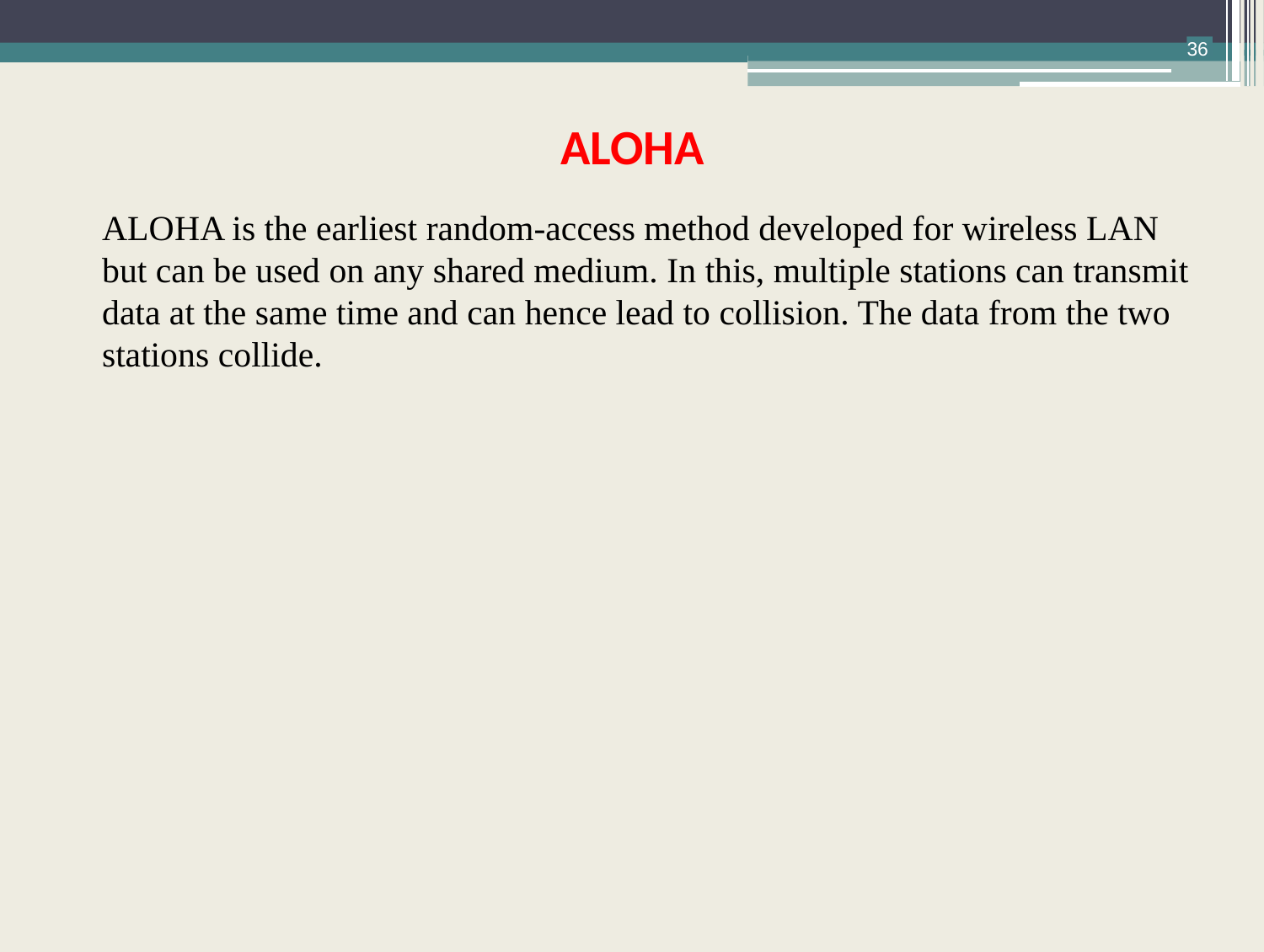

36
ALOHA
ALOHA is the earliest random-access method developed for wireless LAN but can be used on any shared medium. In this, multiple stations can transmit data at the same time and can hence lead to collision. The data from the two stations collide.